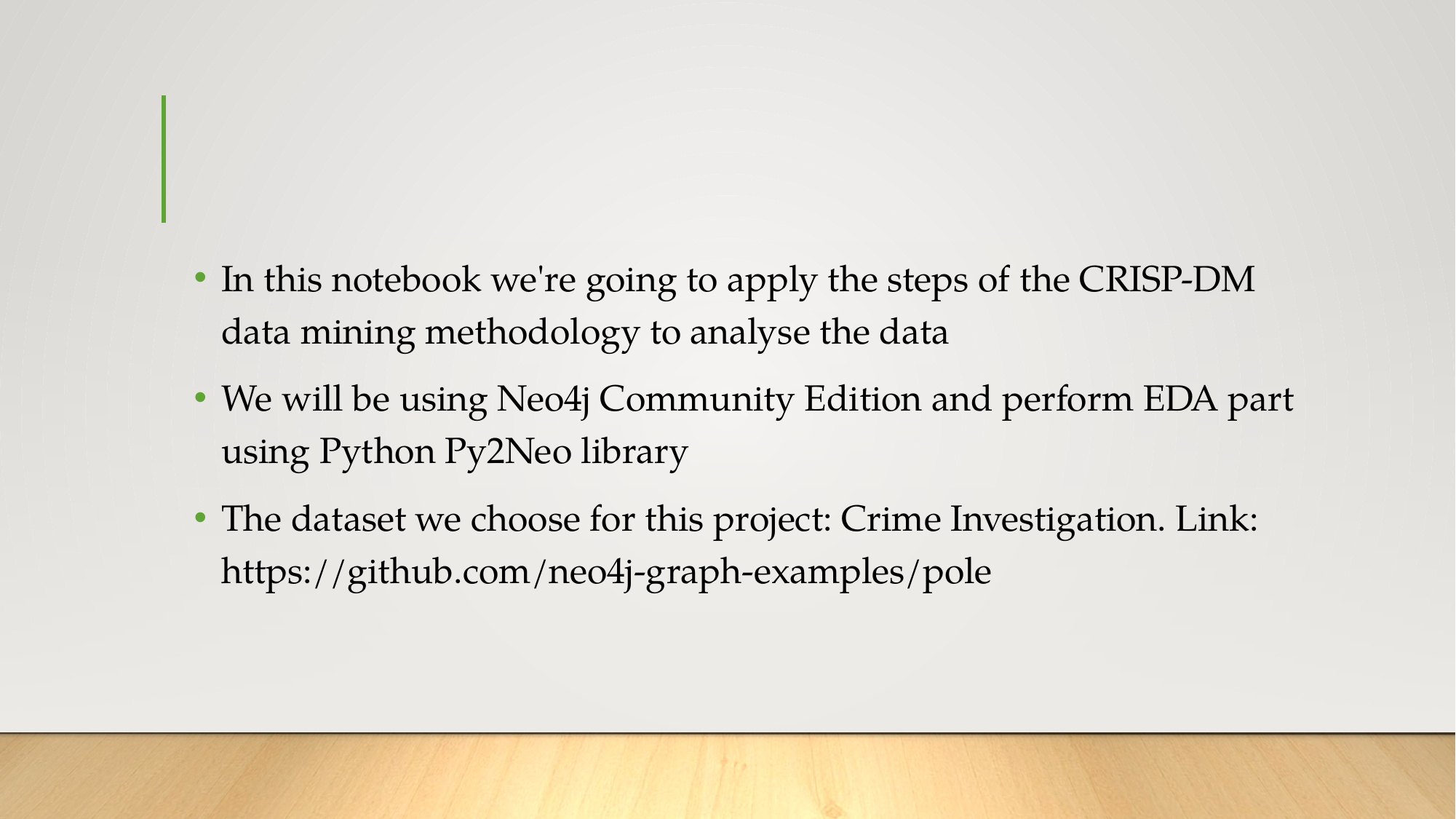

In this notebook we're going to apply the steps of the CRISP-DM data mining methodology to analyse the data
We will be using Neo4j Community Edition and perform EDA part using Python Py2Neo library
The dataset we choose for this project: Crime Investigation. Link: https://github.com/neo4j-graph-examples/pole